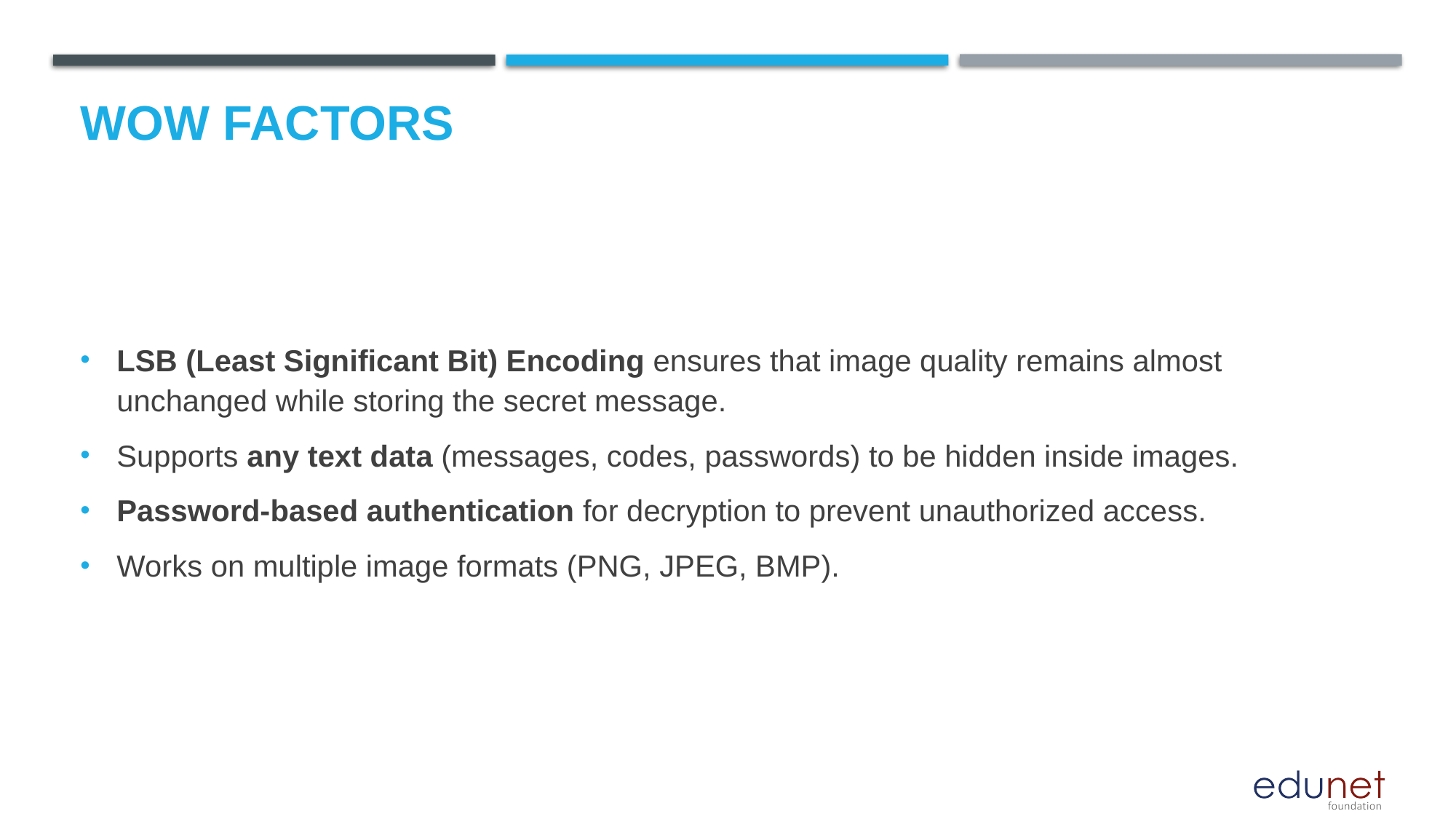

# Wow factors

LSB (Least Significant Bit) Encoding ensures that image quality remains almost unchanged while storing the secret message.
Supports any text data (messages, codes, passwords) to be hidden inside images.
Password-based authentication for decryption to prevent unauthorized access.
Works on multiple image formats (PNG, JPEG, BMP).